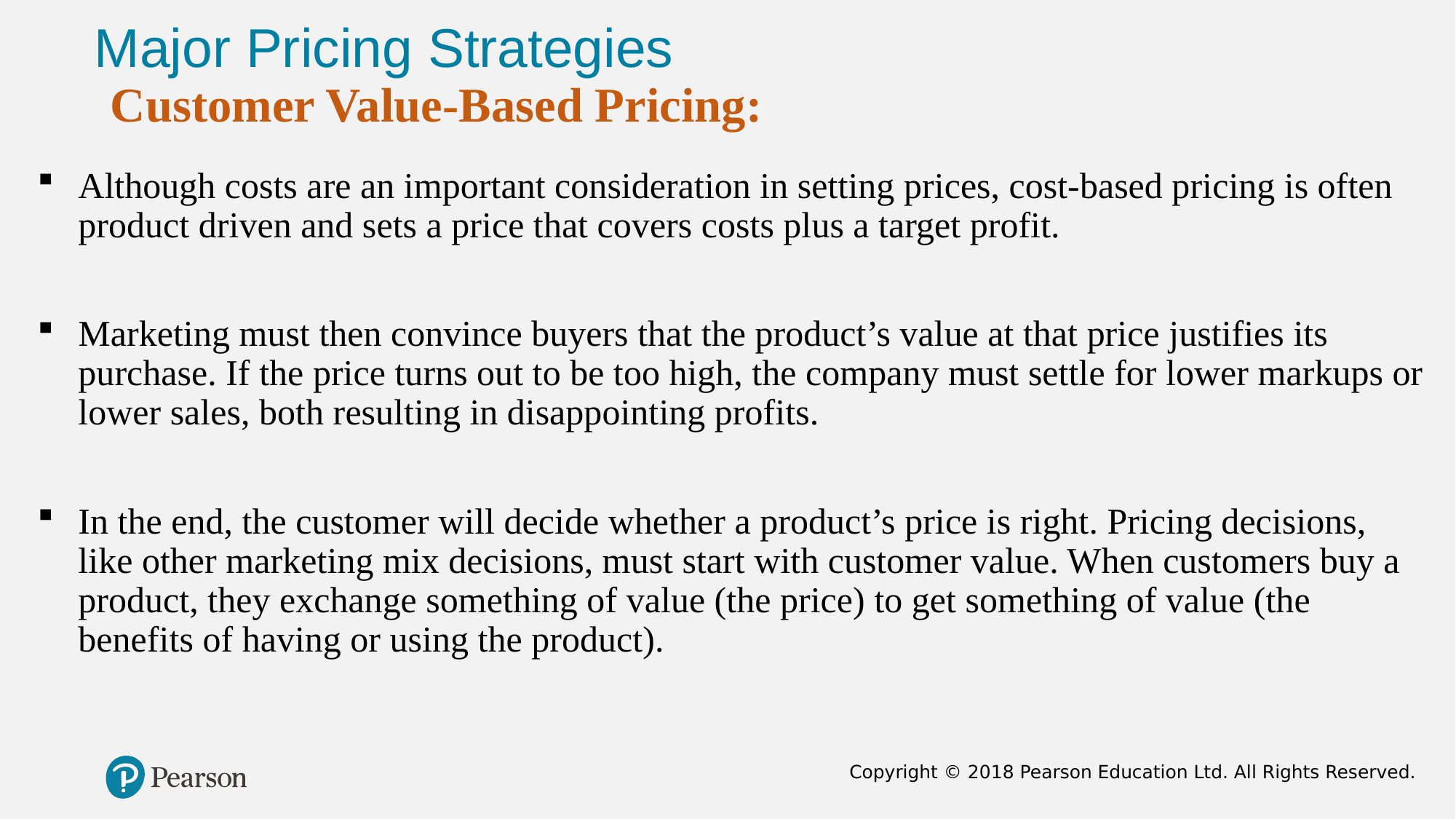

# Major Pricing Strategies
 Customer Value-Based Pricing:

Although costs are an important consideration in setting prices, cost-based pricing is often product driven and sets a price that covers costs plus a target profit.

Marketing must then convince buyers that the product’s value at that price justifies its purchase. If the price turns out to be too high, the company must settle for lower markups or lower sales, both resulting in disappointing profits.

In the end, the customer will decide whether a product’s price is right. Pricing decisions, like other marketing mix decisions, must start with customer value. When customers buy a product, they exchange something of value (the price) to get something of value (the benefits of having or using the product).